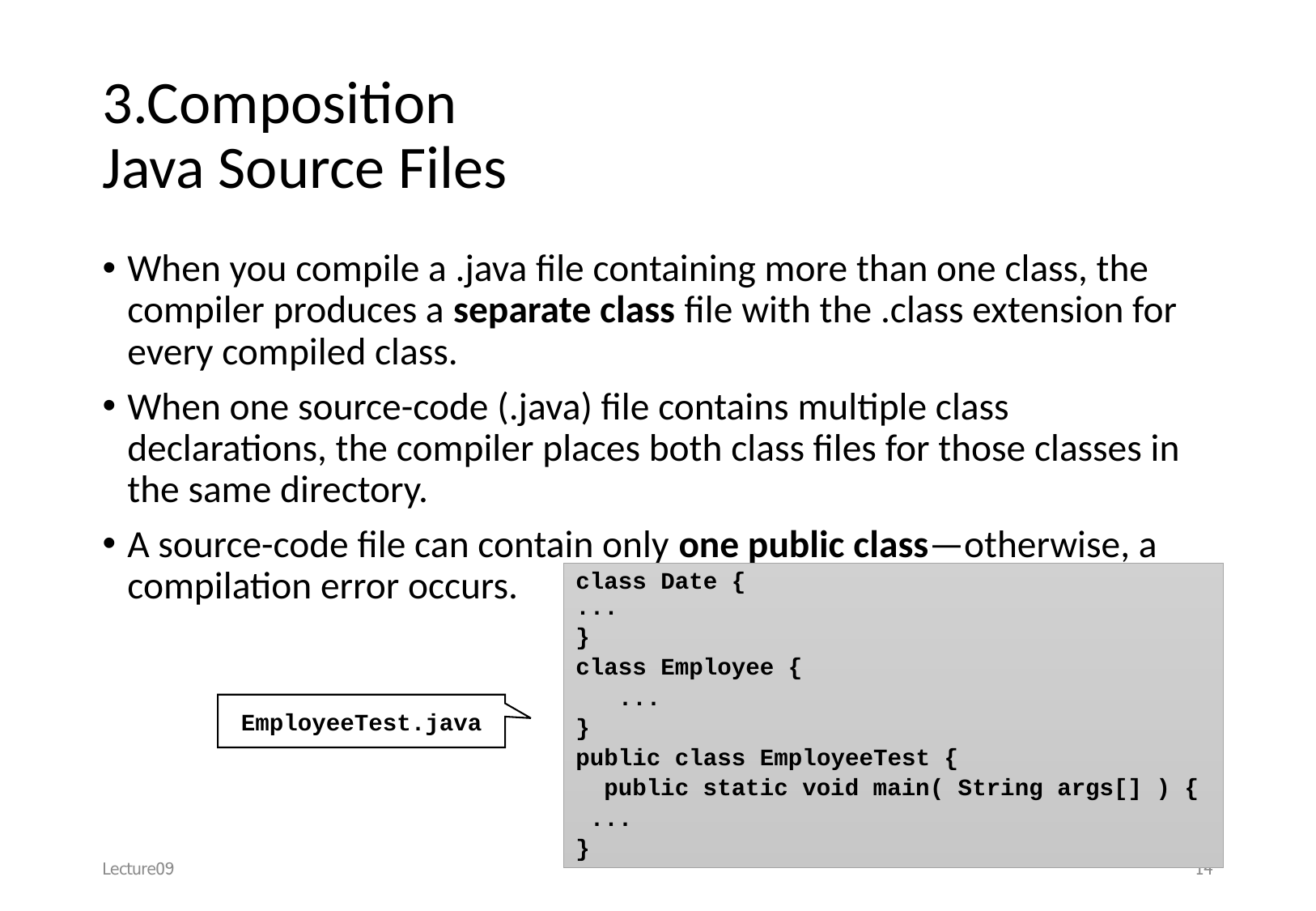

# 3.Composition Java Source Files
When you compile a .java file containing more than one class, the compiler produces a separate class file with the .class extension for every compiled class.
When one source-code (.java) file contains multiple class declarations, the compiler places both class files for those classes in the same directory.
A source-code file can contain only one public class—otherwise, a compilation error occurs.

class Date {
...
}
class Employee {
   ...
}
public class EmployeeTest {
  public static void main( String args[] ) {
 ...
}
EmployeeTest.java
Lecture09
14